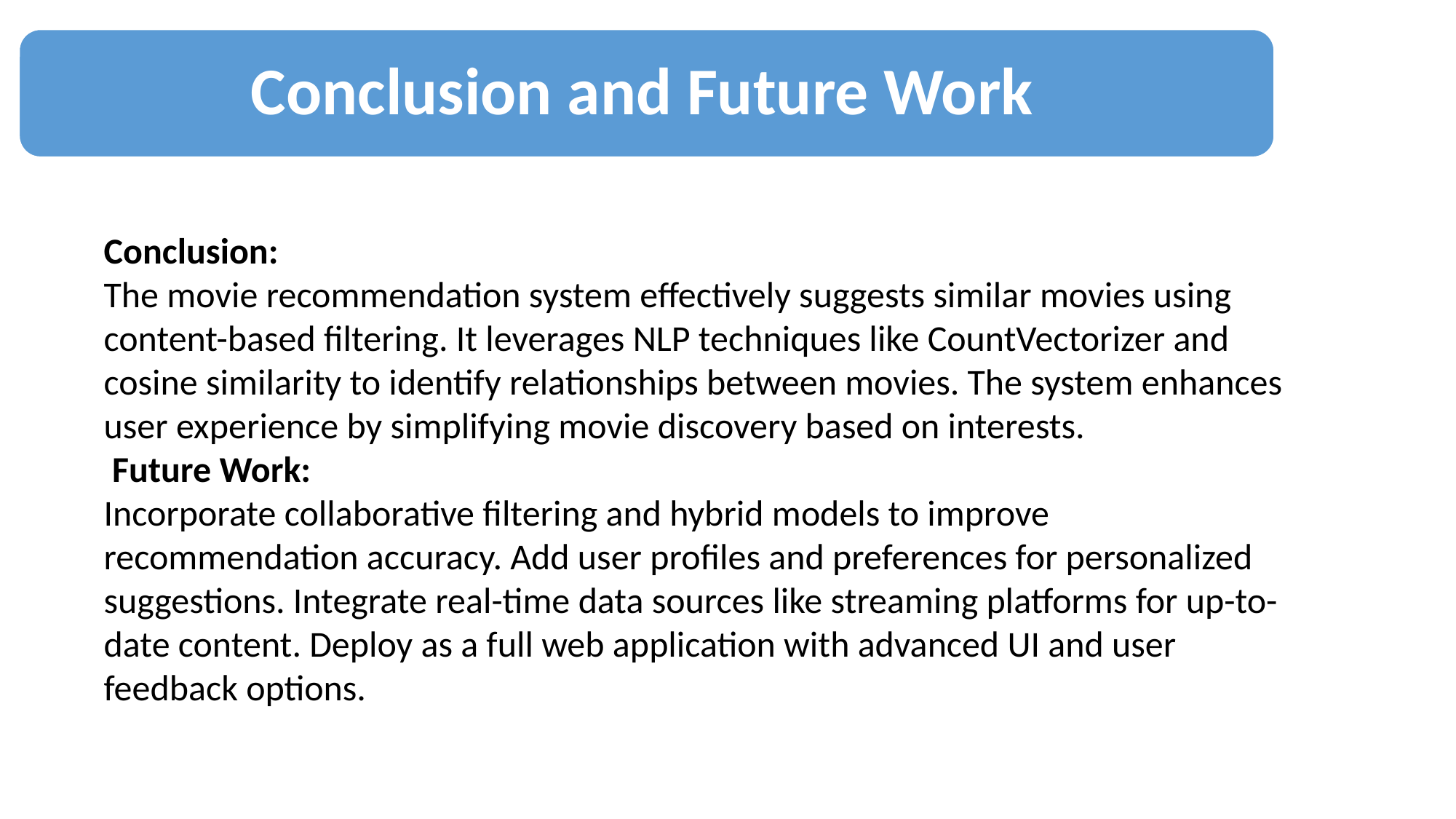

Conclusion and Future Work

Conclusion:
The movie recommendation system effectively suggests similar movies using content-based filtering. It leverages NLP techniques like CountVectorizer and cosine similarity to identify relationships between movies. The system enhances user experience by simplifying movie discovery based on interests.
 Future Work:
Incorporate collaborative filtering and hybrid models to improve recommendation accuracy. Add user profiles and preferences for personalized suggestions. Integrate real-time data sources like streaming platforms for up-to-date content. Deploy as a full web application with advanced UI and user feedback options.